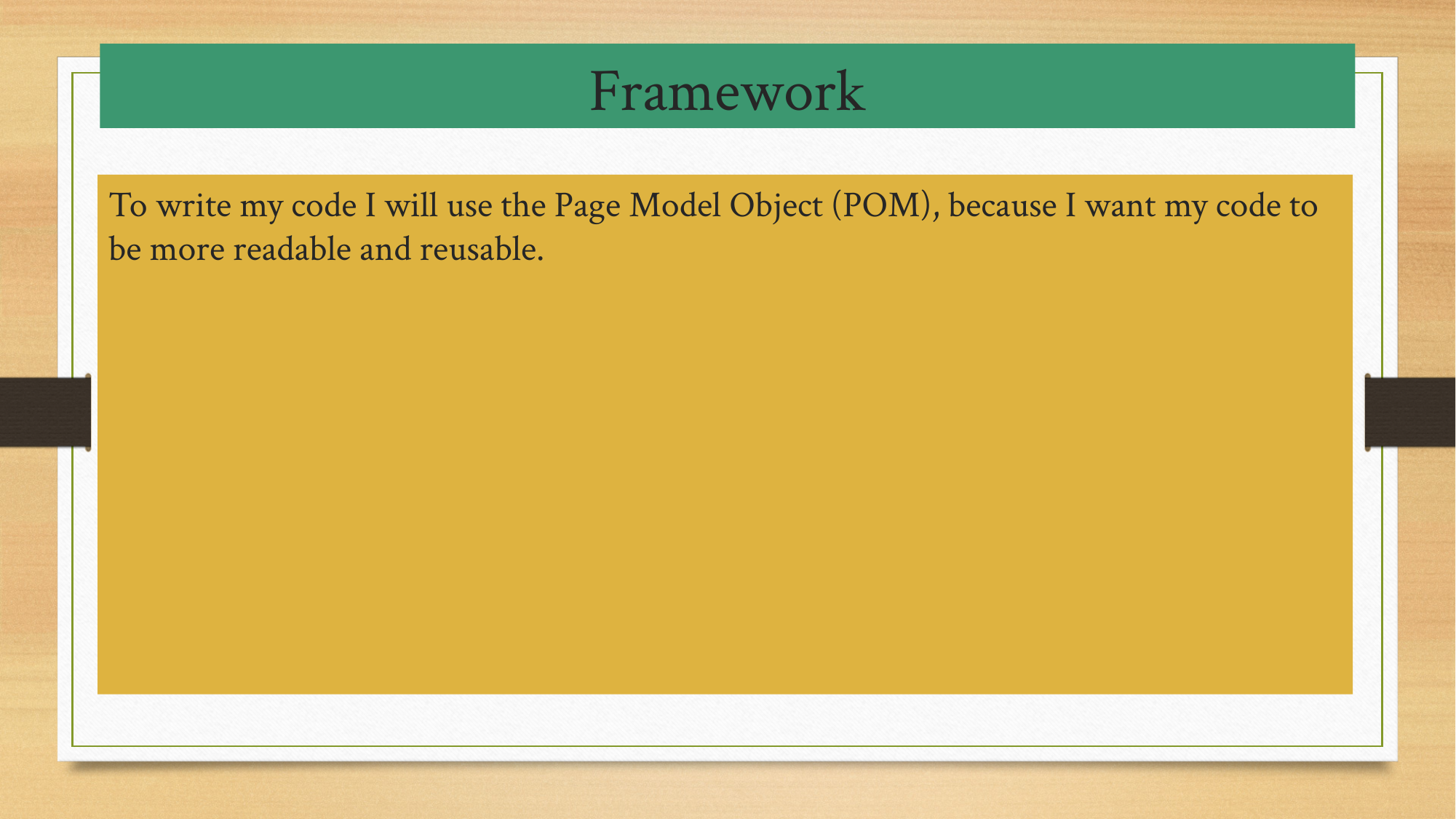

# Framework
To write my code I will use the Page Model Object (POM), because I want my code to be more readable and reusable.